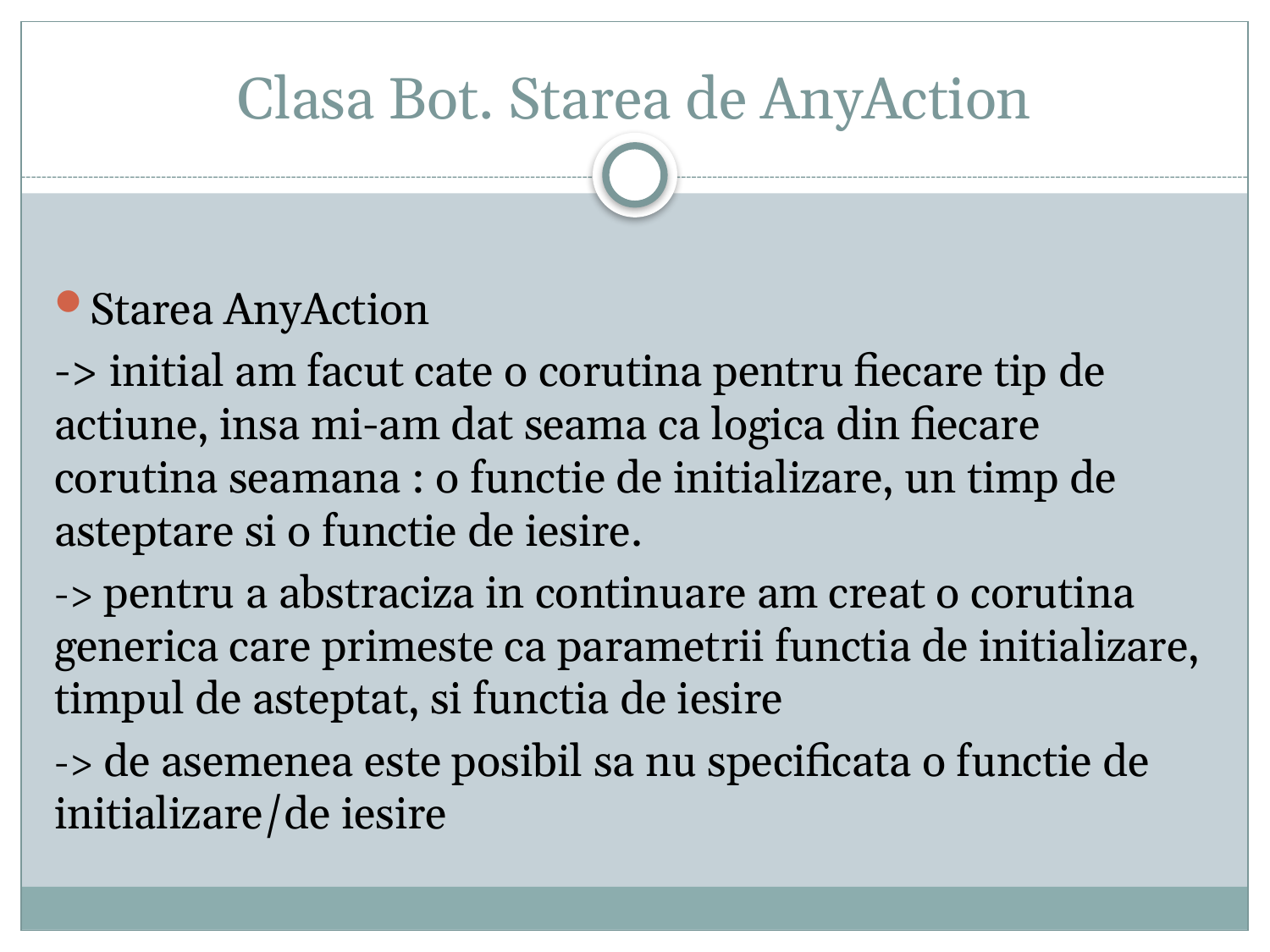

# Clasa Bot. Starea de AnyAction

Starea AnyAction
-> initial am facut cate o corutina pentru fiecare tip de actiune, insa mi-am dat seama ca logica din fiecare corutina seamana : o functie de initializare, un timp de asteptare si o functie de iesire.
-> pentru a abstraciza in continuare am creat o corutina generica care primeste ca parametrii functia de initializare, timpul de asteptat, si functia de iesire
-> de asemenea este posibil sa nu specificata o functie de initializare/de iesire